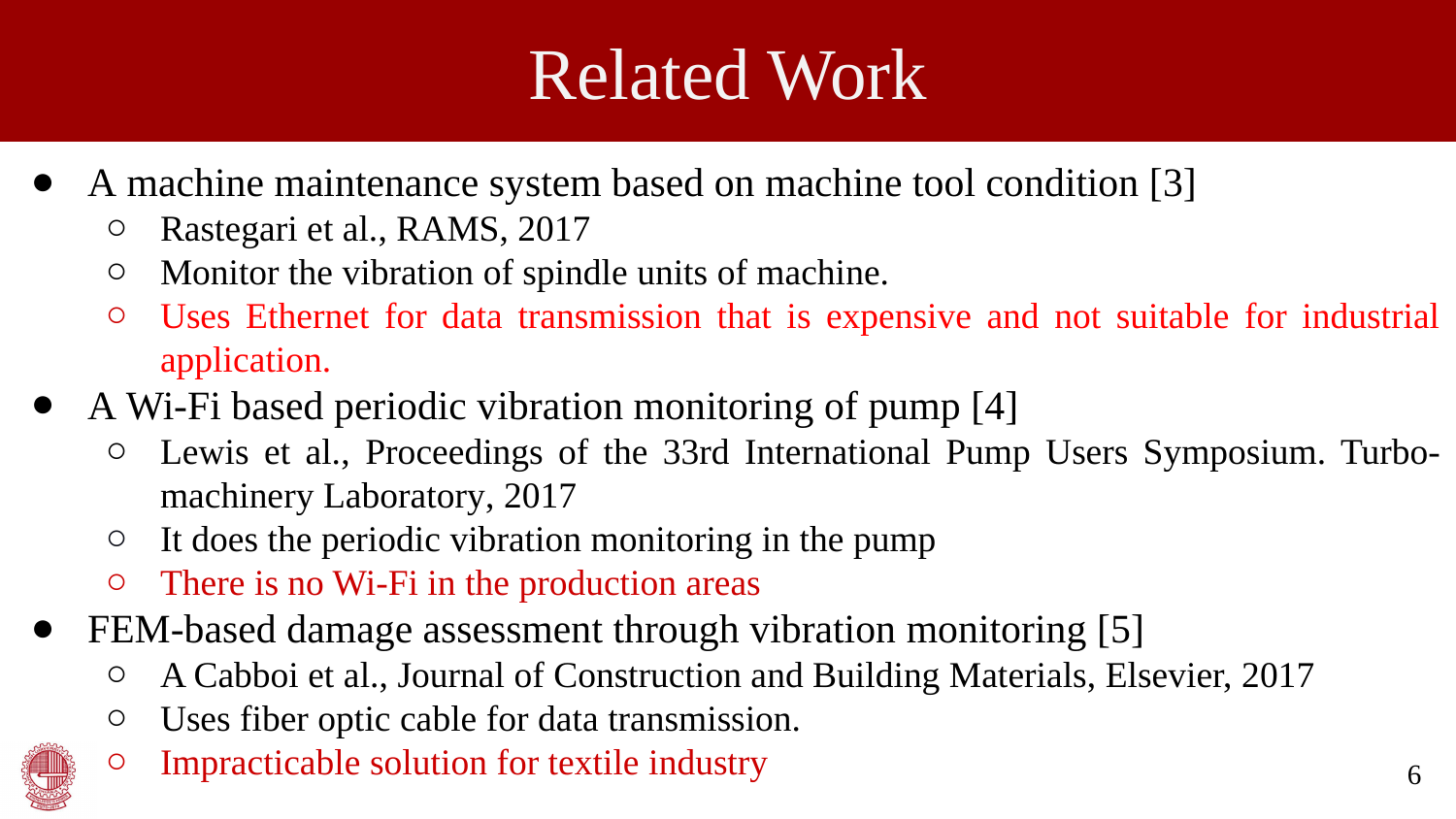

# Related Work
A machine maintenance system based on machine tool condition [3]
Rastegari et al., RAMS, 2017
Monitor the vibration of spindle units of machine.
Uses Ethernet for data transmission that is expensive and not suitable for industrial application.
A Wi-Fi based periodic vibration monitoring of pump [4]
Lewis et al., Proceedings of the 33rd International Pump Users Symposium. Turbo-machinery Laboratory, 2017
It does the periodic vibration monitoring in the pump
There is no Wi-Fi in the production areas
FEM-based damage assessment through vibration monitoring [5]
A Cabboi et al., Journal of Construction and Building Materials, Elsevier, 2017
Uses fiber optic cable for data transmission.
Impracticable solution for textile industry
6